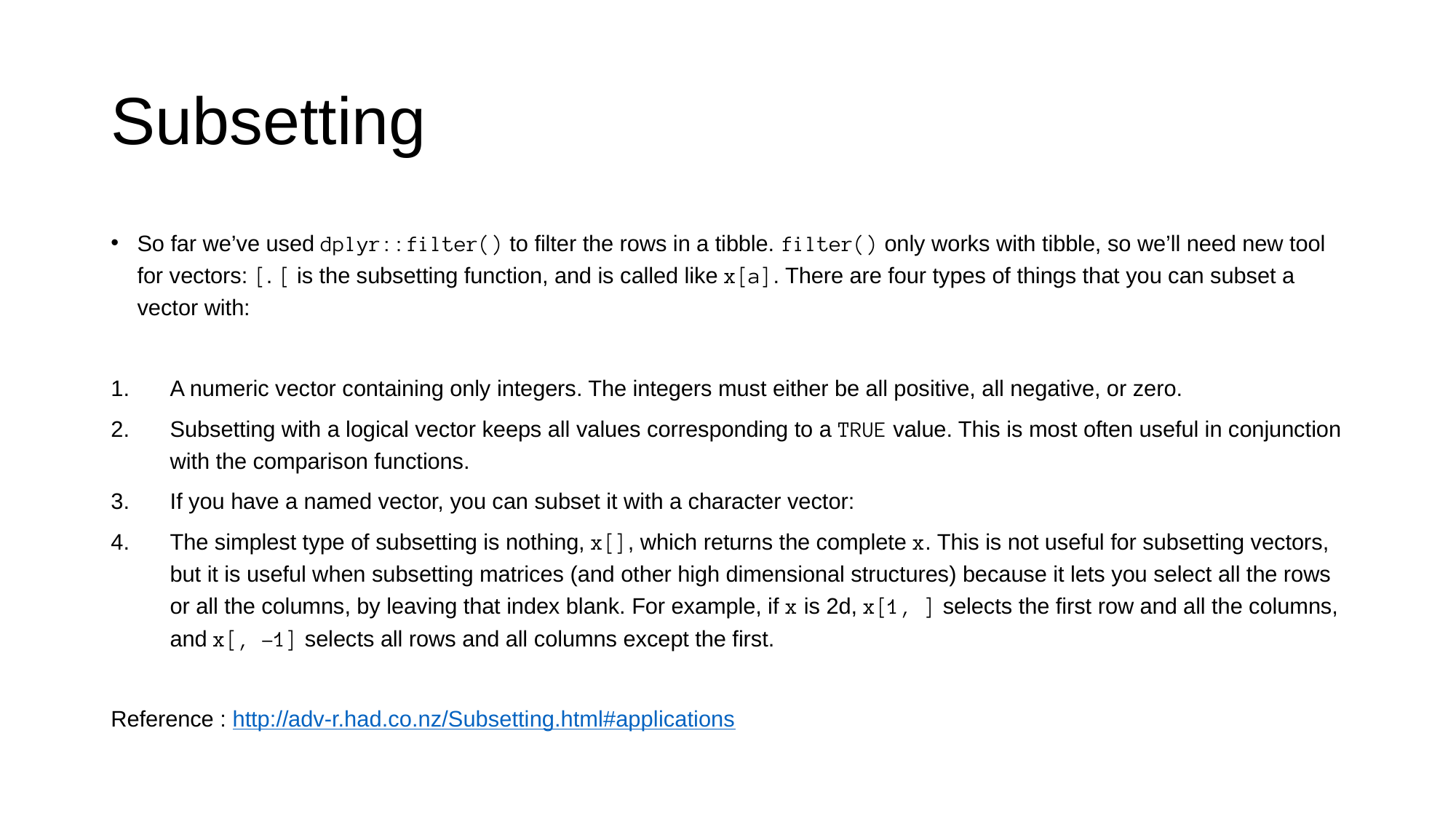

# Subsetting
So far we’ve used dplyr::filter() to filter the rows in a tibble. filter() only works with tibble, so we’ll need new tool for vectors: [. [ is the subsetting function, and is called like x[a]. There are four types of things that you can subset a vector with:

A numeric vector containing only integers. The integers must either be all positive, all negative, or zero.
Subsetting with a logical vector keeps all values corresponding to a TRUE value. This is most often useful in conjunction with the comparison functions.
If you have a named vector, you can subset it with a character vector:
The simplest type of subsetting is nothing, x[], which returns the complete x. This is not useful for subsetting vectors, but it is useful when subsetting matrices (and other high dimensional structures) because it lets you select all the rows or all the columns, by leaving that index blank. For example, if x is 2d, x[1, ] selects the first row and all the columns, and x[, -1] selects all rows and all columns except the first.

Reference : http://adv-r.had.co.nz/Subsetting.html#applications